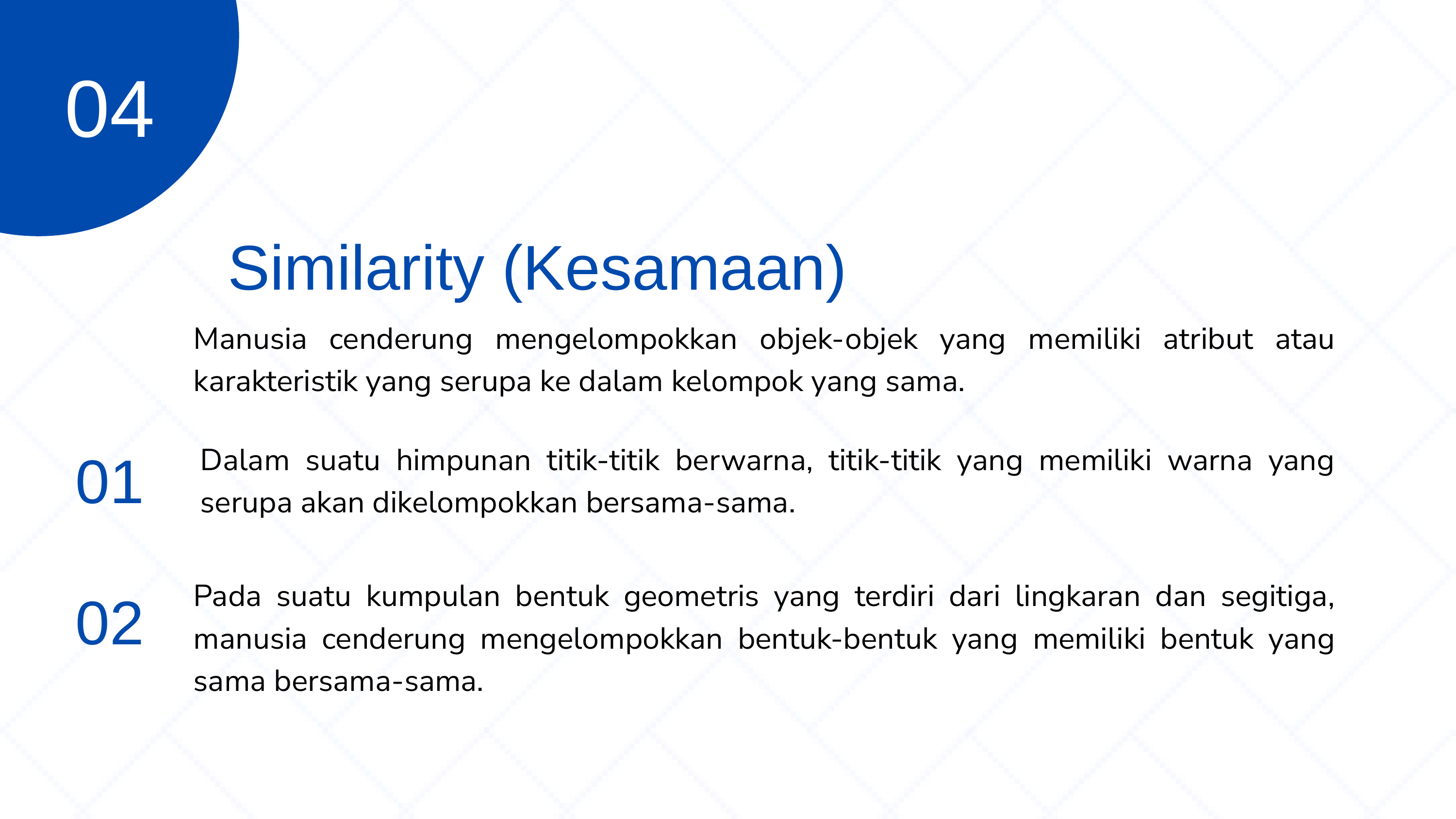

04
Similarity (Kesamaan)
Manusia cenderung mengelompokkan objek-objek yang memiliki atribut atau karakteristik yang serupa ke dalam kelompok yang sama.
01
Dalam suatu himpunan titik-titik berwarna, titik-titik yang memiliki warna yang serupa akan dikelompokkan bersama-sama.
Pada suatu kumpulan bentuk geometris yang terdiri dari lingkaran dan segitiga, manusia cenderung mengelompokkan bentuk-bentuk yang memiliki bentuk yang sama bersama-sama.
02